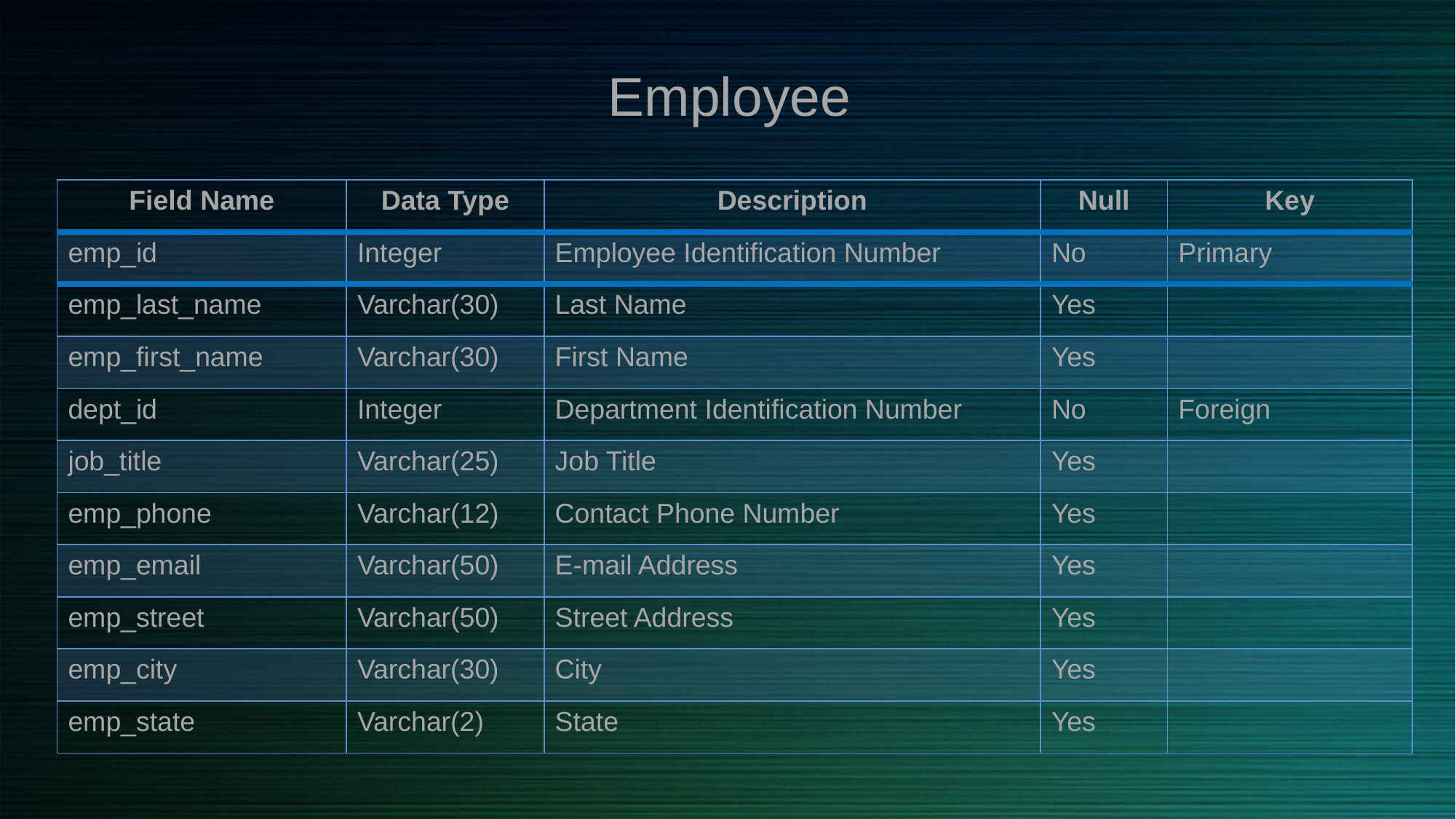

Employee
| Field Name | Data Type | Description | Null | Key |
| --- | --- | --- | --- | --- |
| emp\_id | Integer | Employee Identification Number | No | Primary |
| emp\_last\_name | Varchar(30) | Last Name | Yes |  |
| emp\_first\_name | Varchar(30) | First Name | Yes |  |
| dept\_id | Integer | Department Identification Number | No | Foreign |
| job\_title | Varchar(25) | Job Title | Yes |  |
| emp\_phone | Varchar(12) | Contact Phone Number | Yes |  |
| emp\_email | Varchar(50) | E-mail Address | Yes |  |
| emp\_street | Varchar(50) | Street Address | Yes |  |
| emp\_city | Varchar(30) | City | Yes |  |
| emp\_state | Varchar(2) | State | Yes |  |